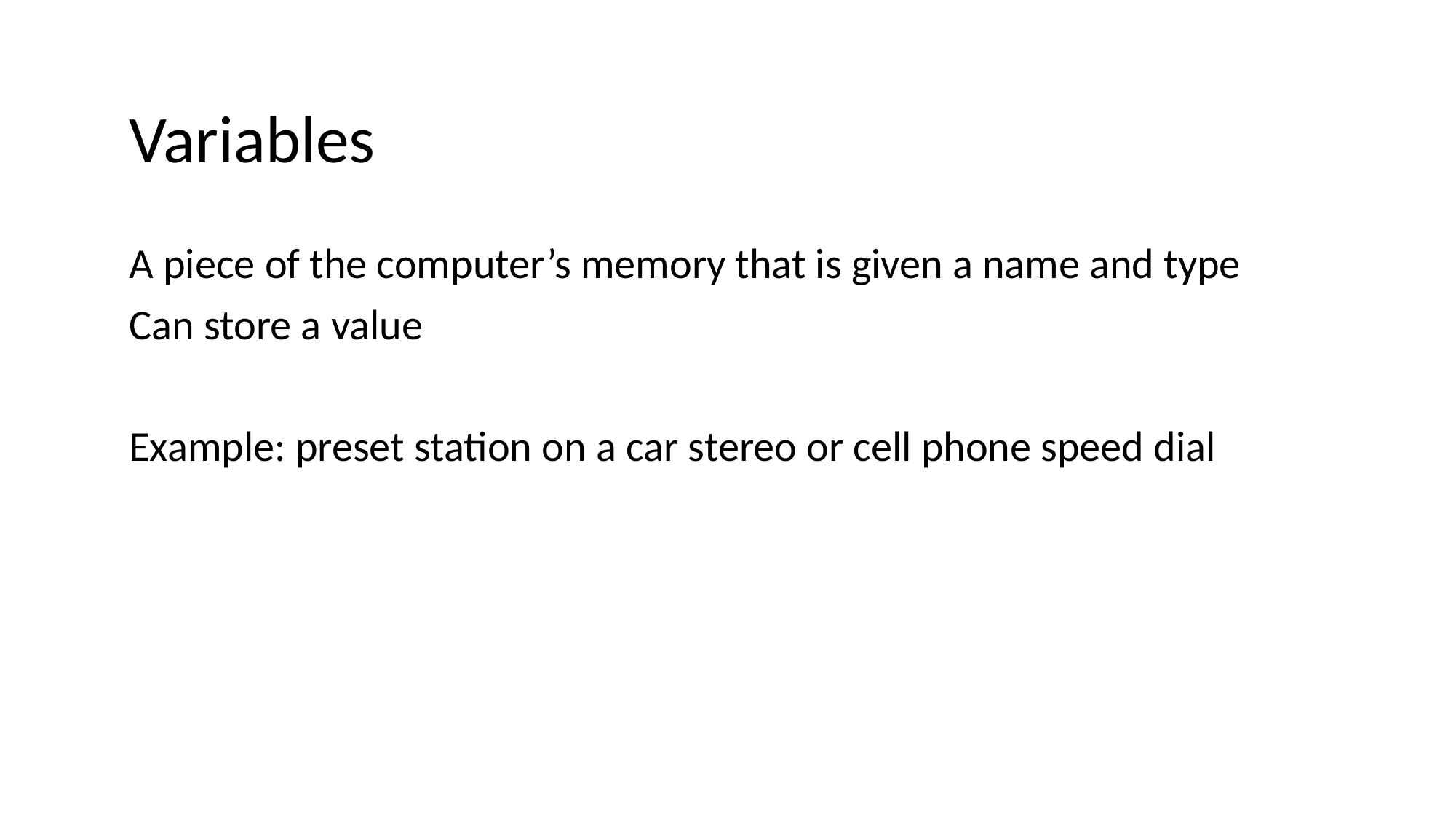

Variables
A piece of the computer’s memory that is given a name and type
Can store a value

Example: preset station on a car stereo or cell phone speed dial